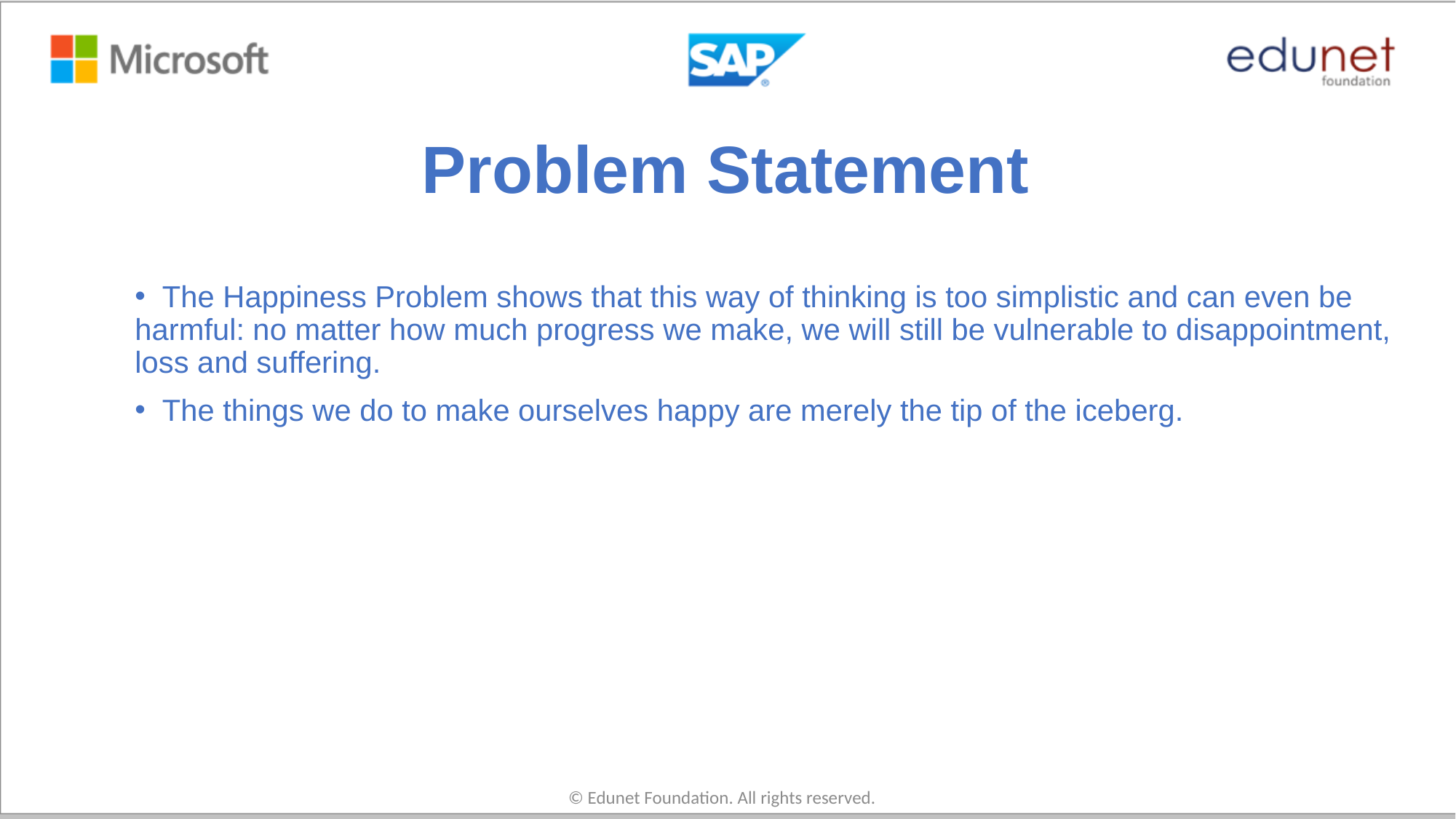

# Problem Statement
  The Happiness Problem shows that this way of thinking is too simplistic and can even be harmful: no matter how much progress we make, we will still be vulnerable to disappointment, loss and suffering.
  The things we do to make ourselves happy are merely the tip of the iceberg.
© Edunet Foundation. All rights reserved.